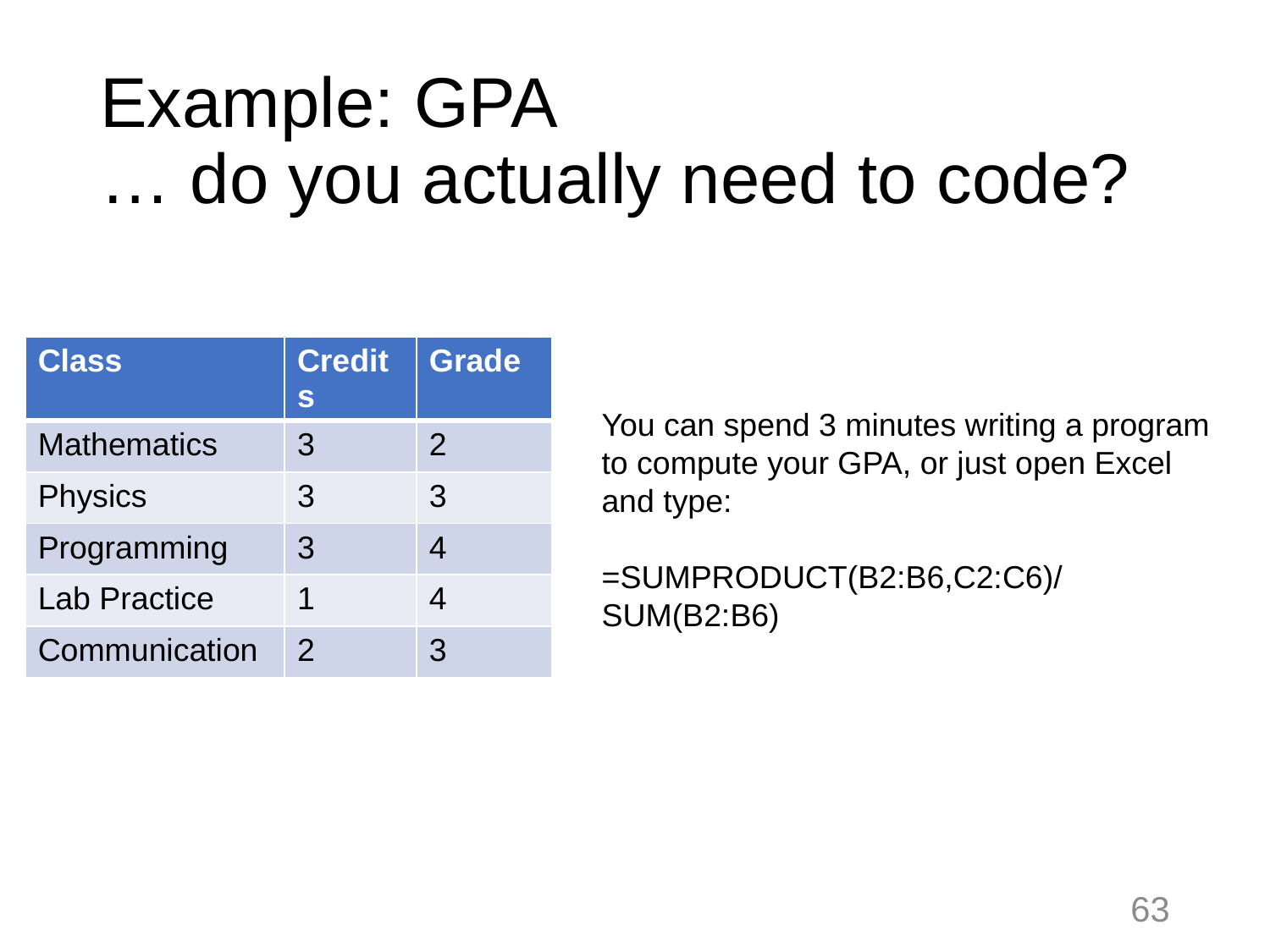

# Example: GPA … do you actually need to code?
| Class | Credits | Grade |
| --- | --- | --- |
| Mathematics | 3 | 2 |
| Physics | 3 | 3 |
| Programming | 3 | 4 |
| Lab Practice | 1 | 4 |
| Communication | 2 | 3 |
You can spend 3 minutes writing a program to compute your GPA, or just open Excel and type:

=SUMPRODUCT(B2:B6,C2:C6)/SUM(B2:B6)
63